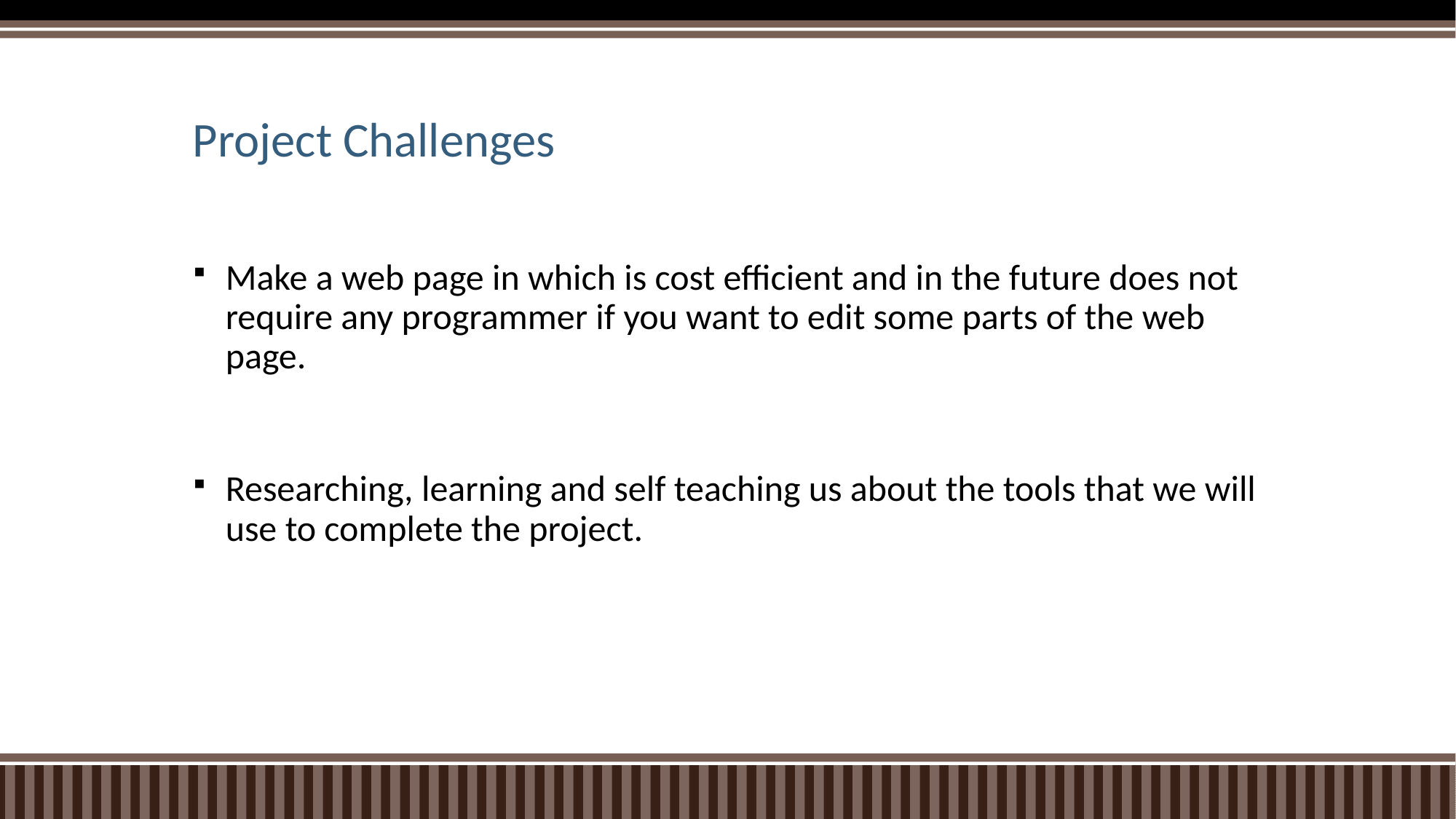

# Project Challenges

Make a web page in which is cost efficient and in the future does not require any programmer if you want to edit some parts of the web page.

Researching, learning and self teaching us about the tools that we will use to complete the project.